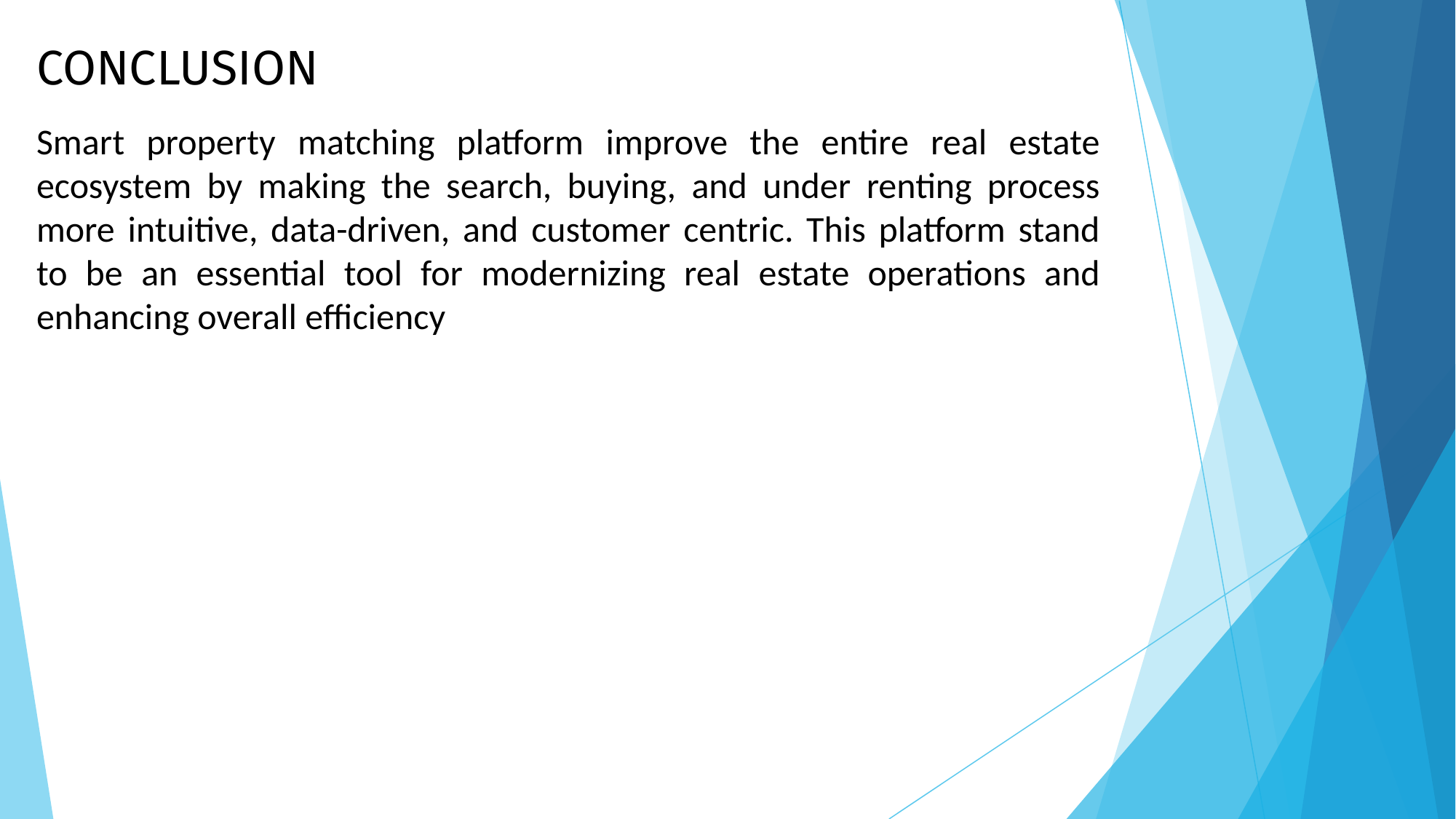

# CONCLUSION
Smart property matching platform improve the entire real estate ecosystem by making the search, buying, and under renting process more intuitive, data-driven, and customer centric. This platform stand to be an essential tool for modernizing real estate operations and enhancing overall efficiency